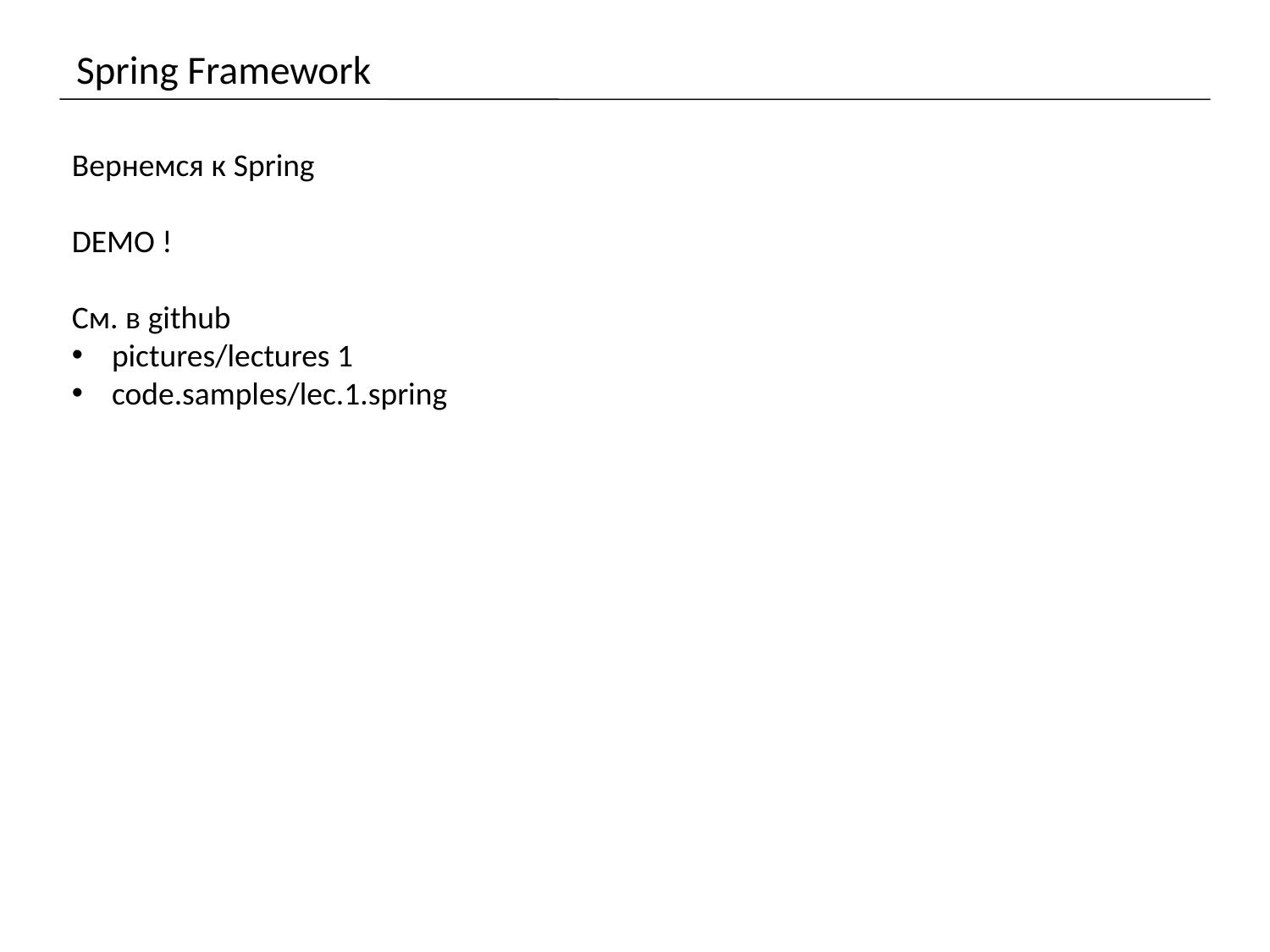

# Spring Framework
Вернемся к Spring

DEMO !

См. в github
pictures/lectures 1
code.samples/lec.1.spring